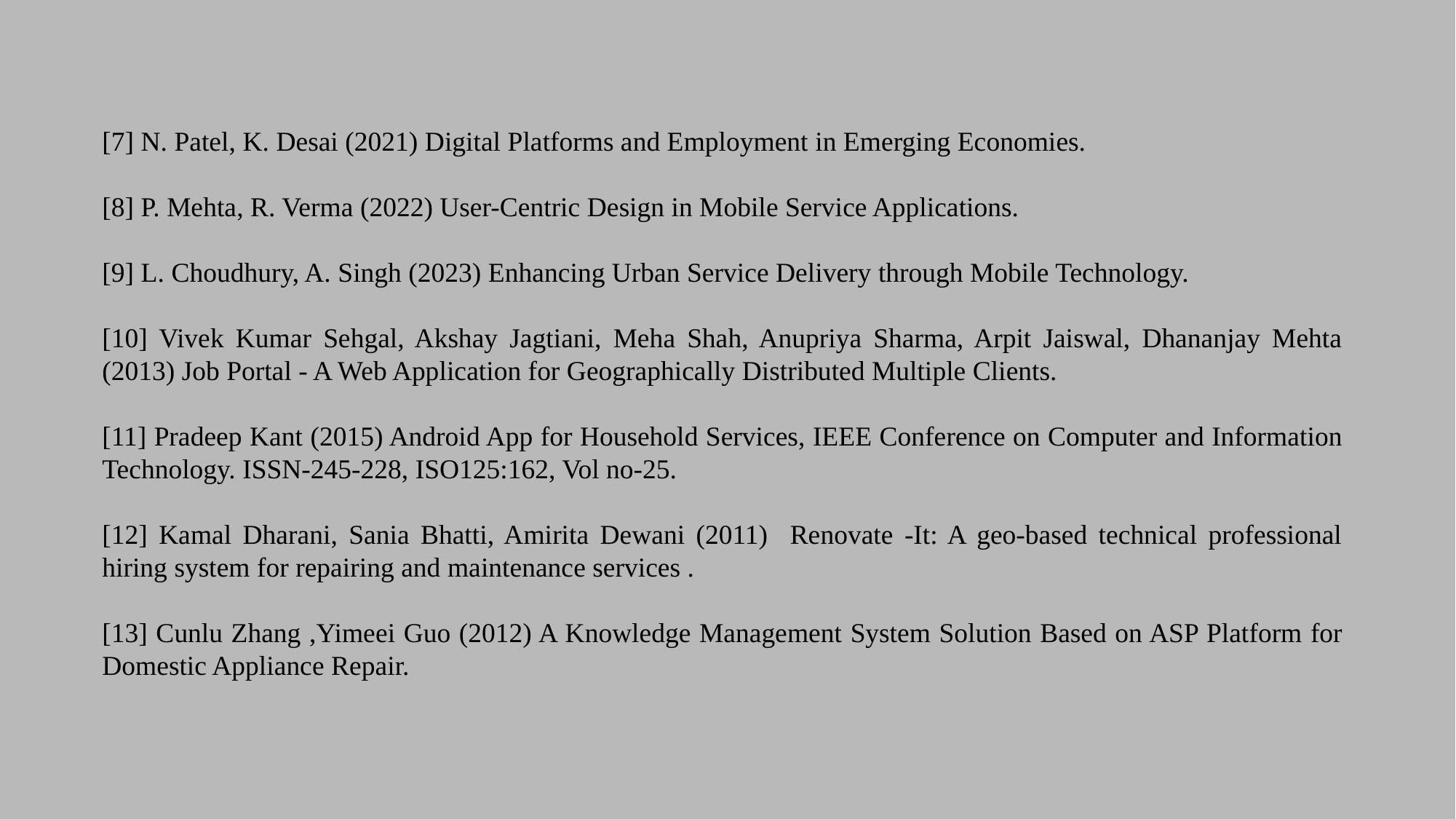

[7] N. Patel, K. Desai (2021) Digital Platforms and Employment in Emerging Economies.

[8] P. Mehta, R. Verma (2022) User-Centric Design in Mobile Service Applications.

[9] L. Choudhury, A. Singh (2023) Enhancing Urban Service Delivery through Mobile Technology.

[10] Vivek Kumar Sehgal, Akshay Jagtiani, Meha Shah, Anupriya Sharma, Arpit Jaiswal, Dhananjay Mehta (2013) Job Portal - A Web Application for Geographically Distributed Multiple Clients.

[11] Pradeep Kant (2015) Android App for Household Services, IEEE Conference on Computer and Information Technology. ISSN-245-228, ISO125:162, Vol no-25.

[12] Kamal Dharani, Sania Bhatti, Amirita Dewani (2011)  Renovate -It: A geo-based technical professional hiring system for repairing and maintenance services .

[13] Cunlu Zhang ,Yimeei Guo (2012) A Knowledge Management System Solution Based on ASP Platform for Domestic Appliance Repair.